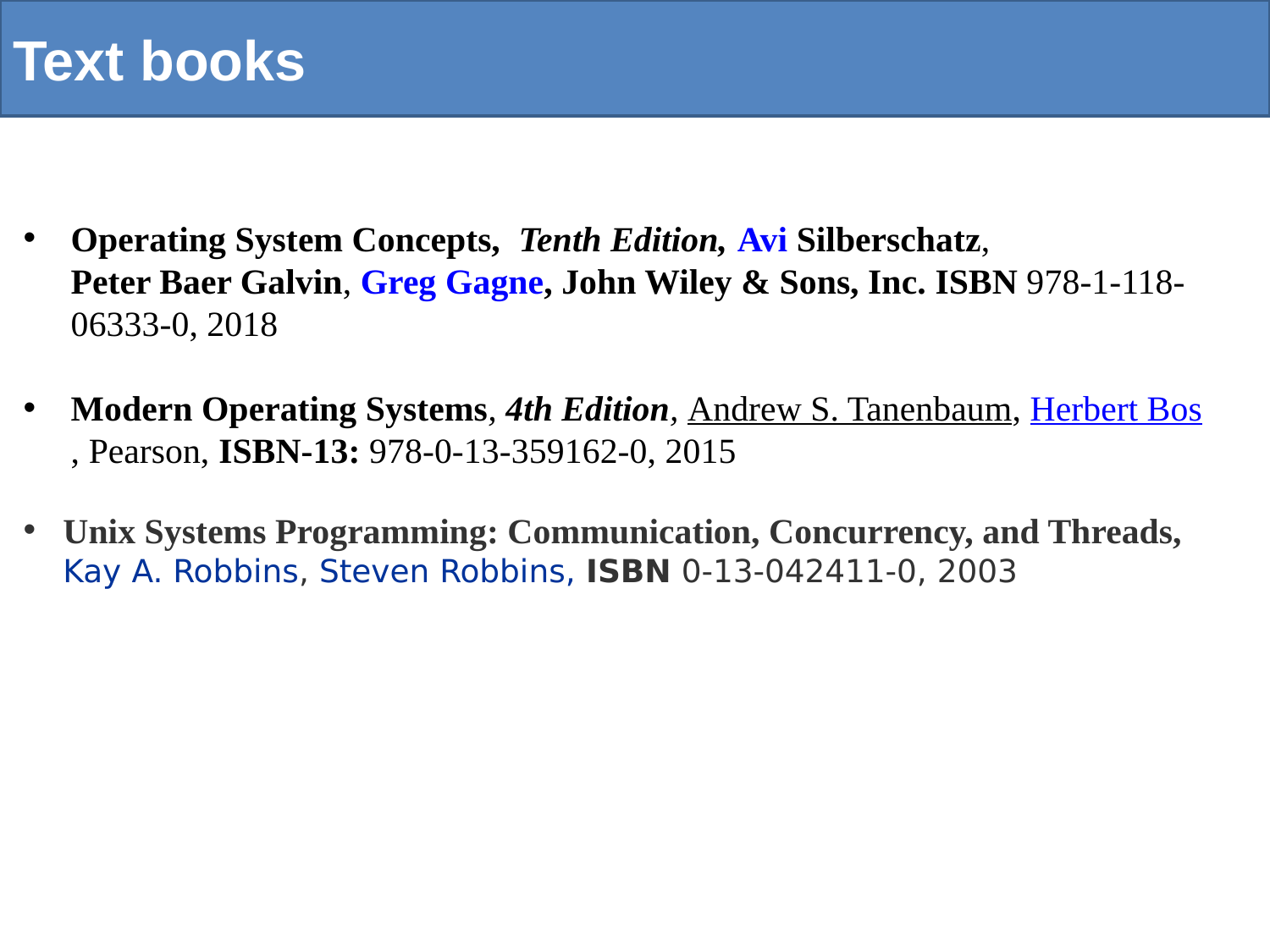

# Text books

Operating System Concepts,  Tenth Edition, Avi Silberschatz, Peter Baer Galvin, Greg Gagne, John Wiley & Sons, Inc. ISBN 978-1-118-06333-0, 2018

Modern Operating Systems, 4th Edition, Andrew S. Tanenbaum, Herbert Bos, Pearson, ISBN-13: 978-0-13-359162-0, 2015

Unix Systems Programming: Communication, Concurrency, and Threads,  Kay A. Robbins, Steven Robbins, ISBN 0-13-042411-0, 2003